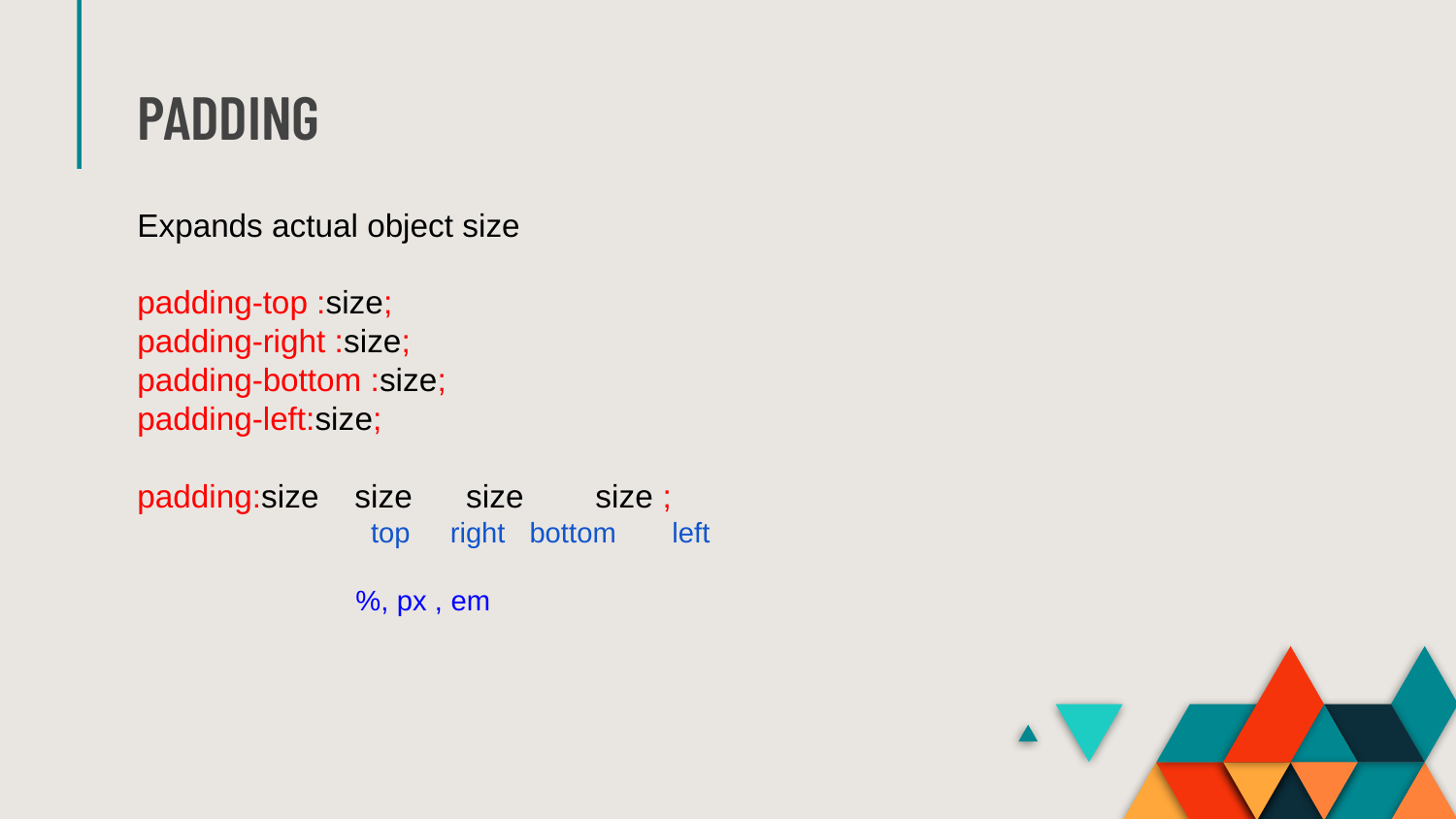

# PADDING
Expands actual object size

padding-top :size;
padding-right :size;
padding-bottom :size;
padding-left:size;

padding:size    size      size        size ;
	           top     right   bottom       left

%, px , em